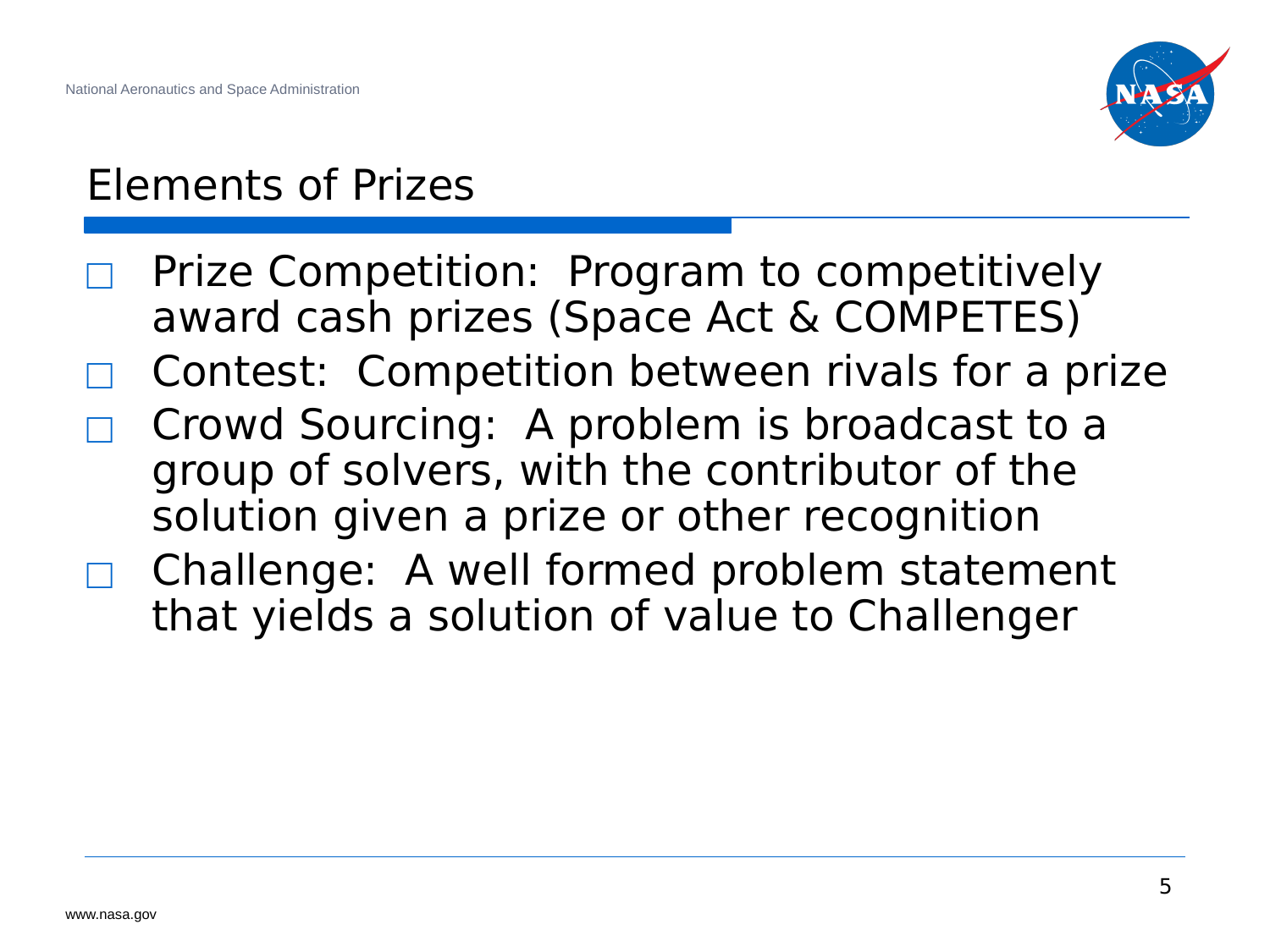

# Elements of Prizes
Prize Competition:  Program to competitively award cash prizes (Space Act & COMPETES)
Contest:  Competition between rivals for a prize
Crowd Sourcing:  A problem is broadcast to a group of solvers, with the contributor of the solution given a prize or other recognition
Challenge:  A well formed problem statement that yields a solution of value to Challenger

5